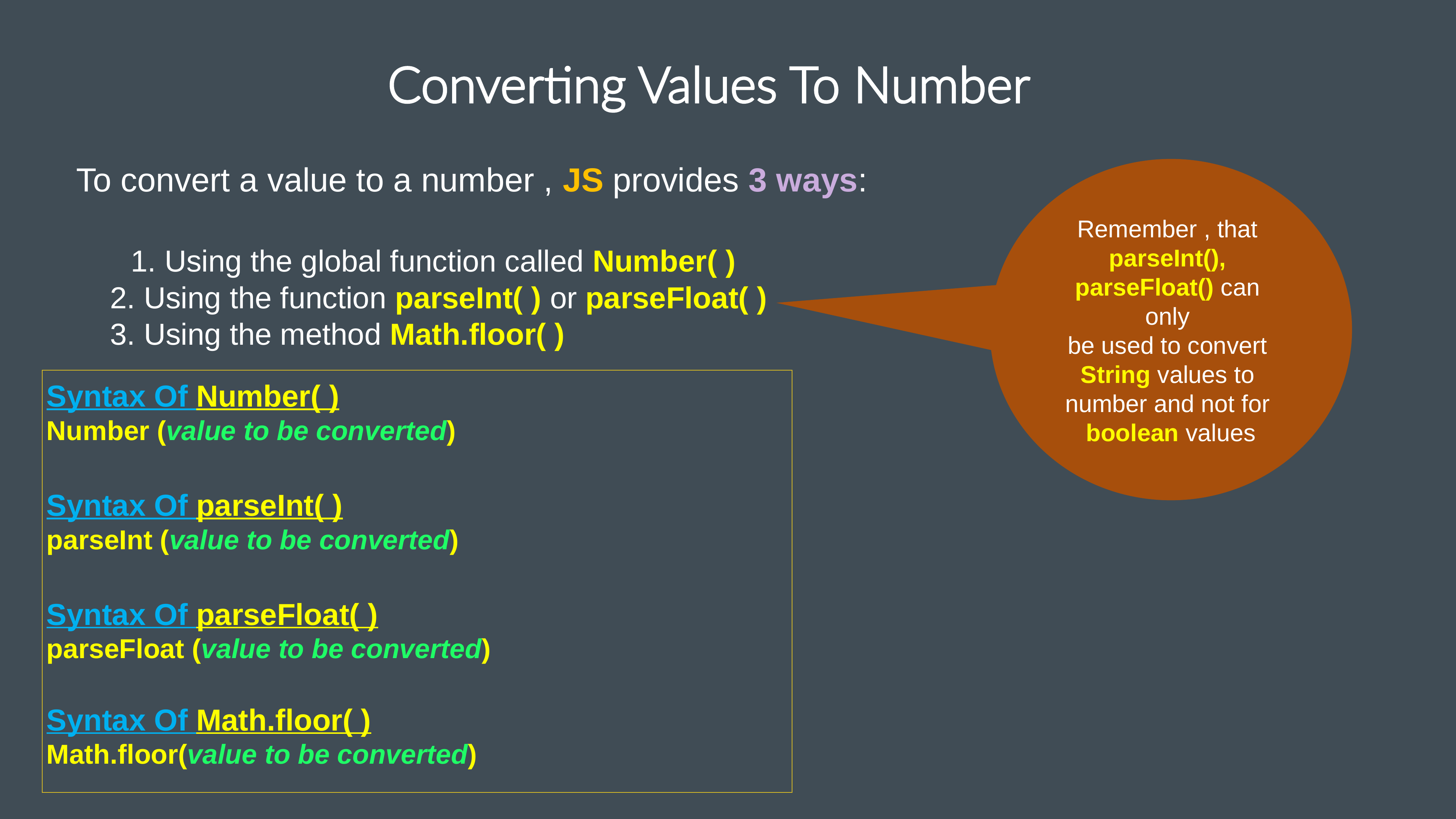

Converting Values To Number
To convert a value to a number , JS provides 3 ways:

	1. Using the global function called Number( )
    2. Using the function parseInt( ) or parseFloat( )
    3. Using the method Math.floor( )

Remember , that
parseInt(),
parseFloat() can
only
be used to convert
String values to
number and not for
boolean values
Syntax Of Number( )
Number (value to be converted)

Syntax Of parseInt( )
parseInt (value to be converted)

Syntax Of parseFloat( )
parseFloat (value to be converted)

Syntax Of Math.floor( )
Math.floor(value to be converted)